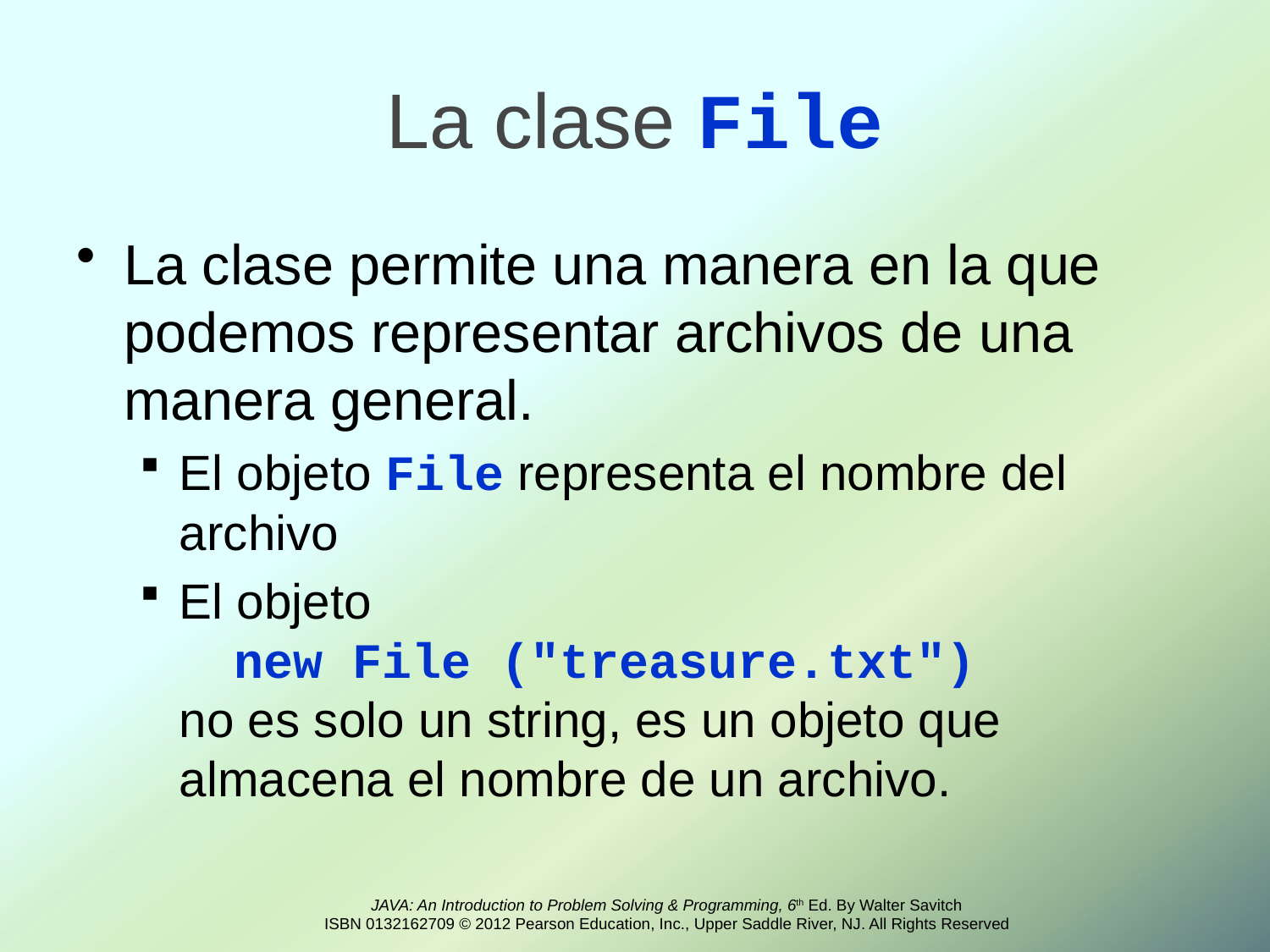

# La clase File
La clase permite una manera en la que podemos representar archivos de una manera general.
El objeto File representa el nombre del archivo
El objeto
    new File ("treasure.txt")
no es solo un string, es un objeto que almacena el nombre de un archivo.